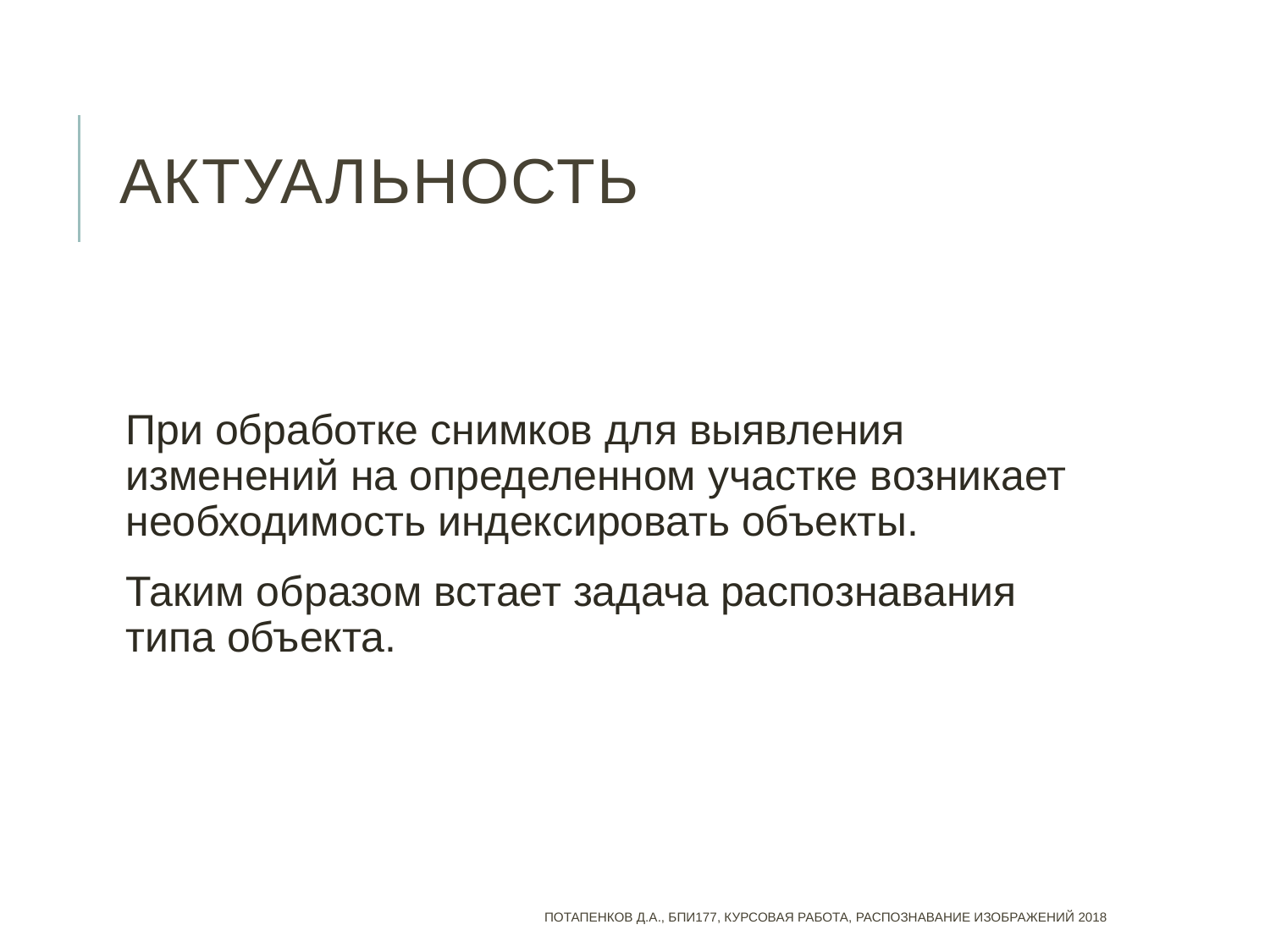

# Актуальность
При обработке снимков для выявления изменений на определенном участке возникает необходимость индексировать объекты.
Таким образом встает задача распознавания типа объекта.

Потапенков Д.А., БПИ177, курсовая работа, Распознавание изображений 2018